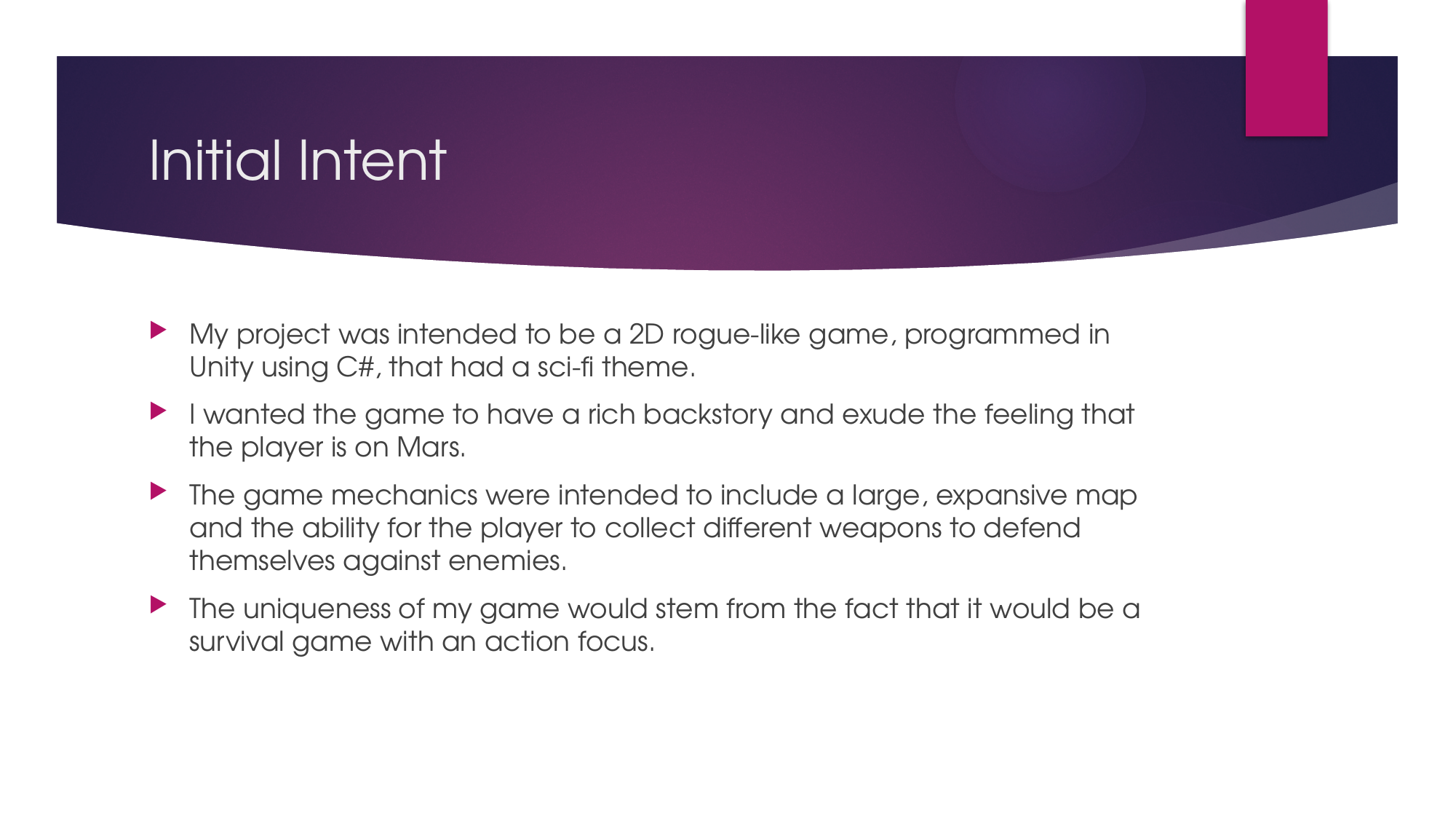

# Initial Intent
My project was intended to be a 2D rogue-like game, programmed in Unity using C#, that had a sci-fi theme.
I wanted the game to have a rich backstory and exude the feeling that the player is on Mars.
The game mechanics were intended to include a large, expansive map and the ability for the player to collect different weapons to defend themselves against enemies.
The uniqueness of my game would stem from the fact that it would be a survival game with an action focus.